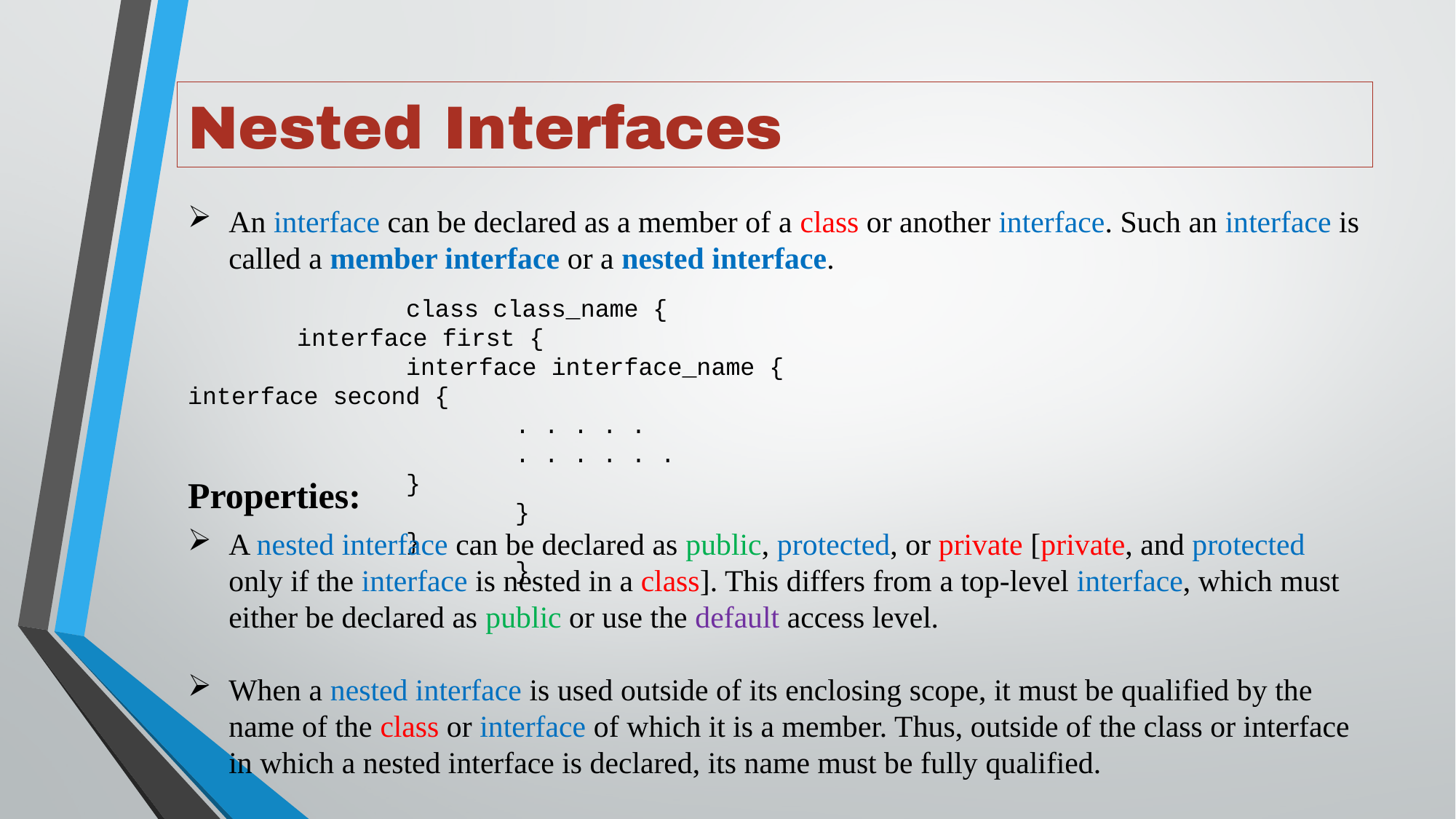

# Nested Interfaces
An interface can be declared as a member of a class or another interface. Such an interface is called a member interface or a nested interface.
		class class_name {							interface first {
     		interface interface_name {					interface second {
          		. . . . . 									. . . . . .
     		}											}
		} 											}
Properties:
A nested interface can be declared as public, protected, or private [private, and protected only if the interface is nested in a class]. This differs from a top-level interface, which must either be declared as public or use the default access level.

When a nested interface is used outside of its enclosing scope, it must be qualified by the name of the class or interface of which it is a member. Thus, outside of the class or interface in which a nested interface is declared, its name must be fully qualified.